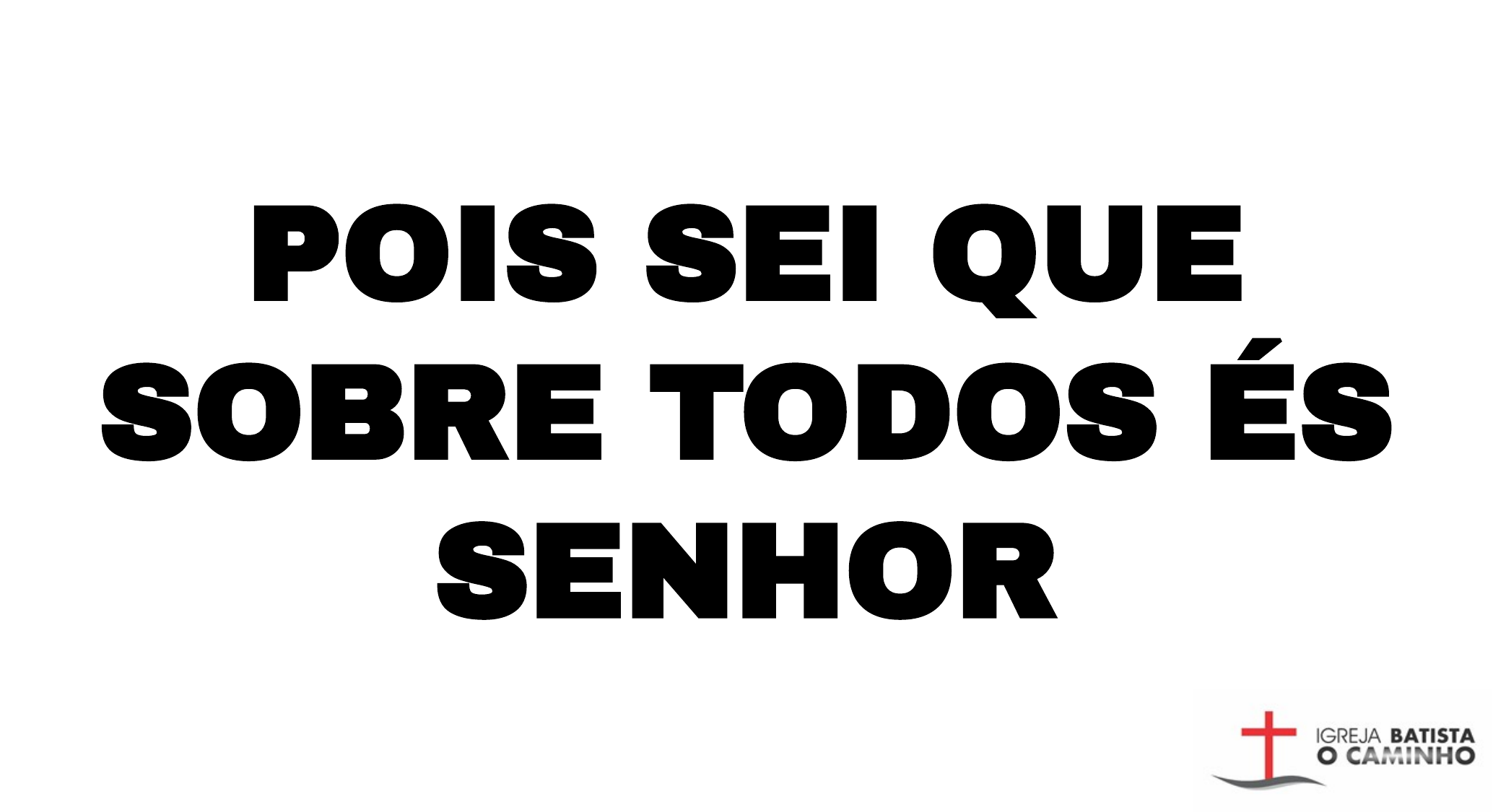

POIS SEI QUE SOBRE TODOS ÉS SENHOR